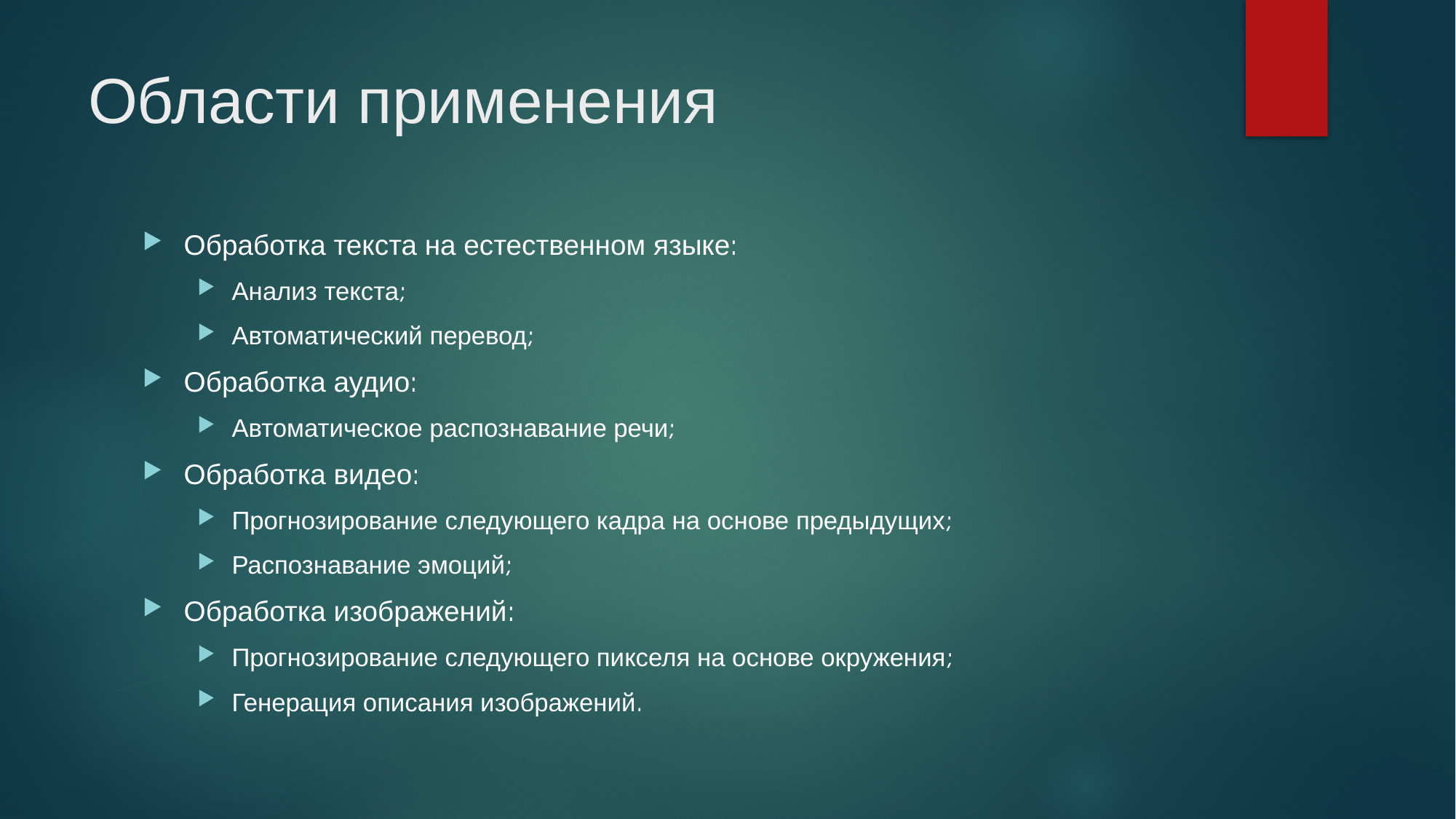

# Области применения
Обработка текста на естественном языке:
Анализ текста;
Автоматический перевод;
Обработка аудио:
Автоматическое распознавание речи;
Обработка видео:
Прогнозирование следующего кадра на основе предыдущих;
Распознавание эмоций;
Обработка изображений:
Прогнозирование следующего пикселя на основе окружения;
Генерация описания изображений.